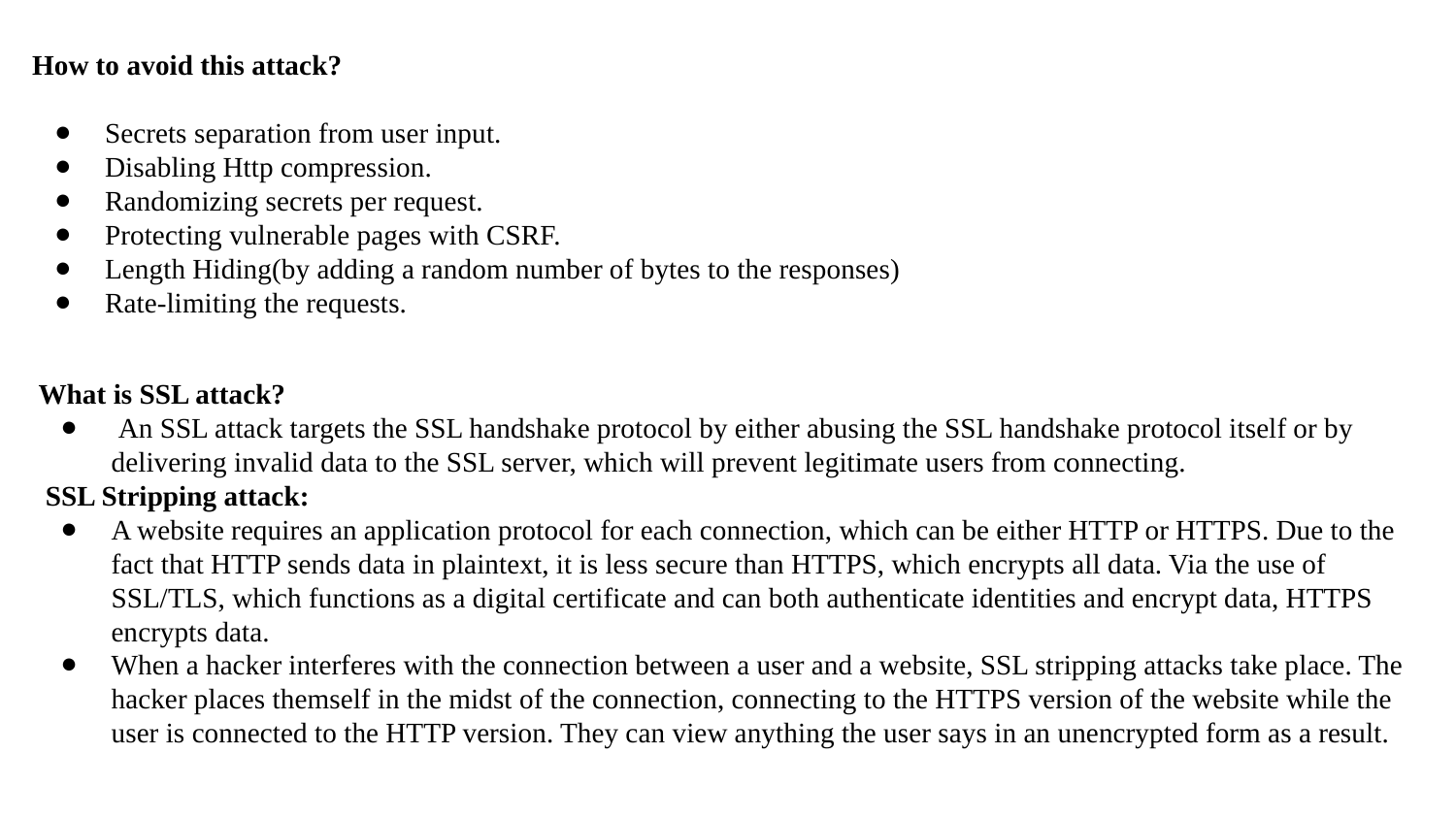

How to avoid this attack?

Secrets separation from user input.
Disabling Http compression.
Randomizing secrets per request.
Protecting vulnerable pages with CSRF.
Length Hiding(by adding a random number of bytes to the responses)
Rate-limiting the requests.

What is SSL attack?
 An SSL attack targets the SSL handshake protocol by either abusing the SSL handshake protocol itself or by delivering invalid data to the SSL server, which will prevent legitimate users from connecting.
 SSL Stripping attack:
A website requires an application protocol for each connection, which can be either HTTP or HTTPS. Due to the fact that HTTP sends data in plaintext, it is less secure than HTTPS, which encrypts all data. Via the use of SSL/TLS, which functions as a digital certificate and can both authenticate identities and encrypt data, HTTPS encrypts data.
When a hacker interferes with the connection between a user and a website, SSL stripping attacks take place. The hacker places themself in the midst of the connection, connecting to the HTTPS version of the website while the user is connected to the HTTP version. They can view anything the user says in an unencrypted form as a result.